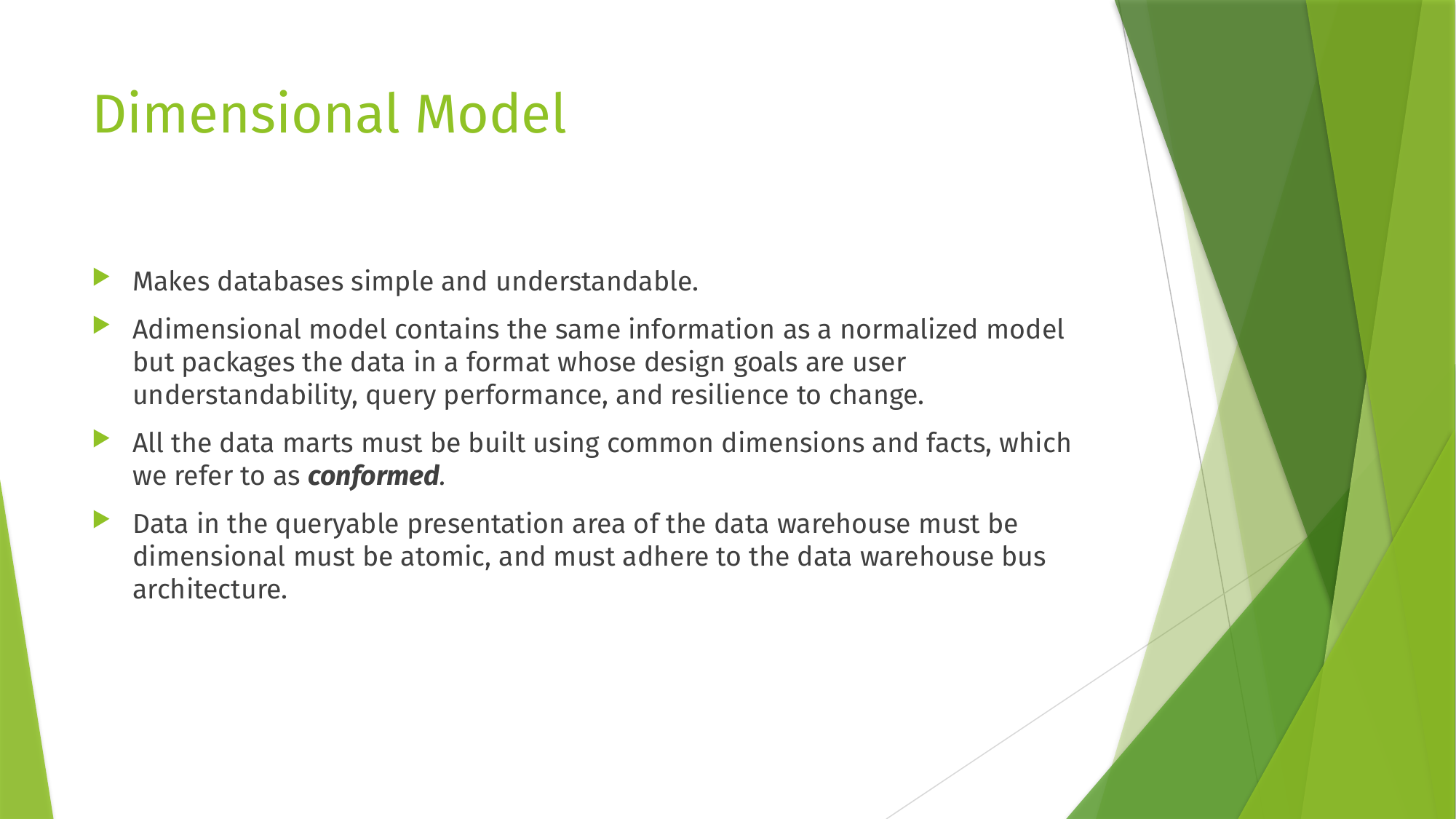

# Dimensional Model
Makes databases simple and understandable.
Adimensional model contains the same information as a normalized model but packages the data in a format whose design goals are user understandability, query performance, and resilience to change.
All the data marts must be built using common dimensions and facts, which we refer to as conformed.
Data in the queryable presentation area of the data warehouse must be dimensional must be atomic, and must adhere to the data warehouse bus architecture.